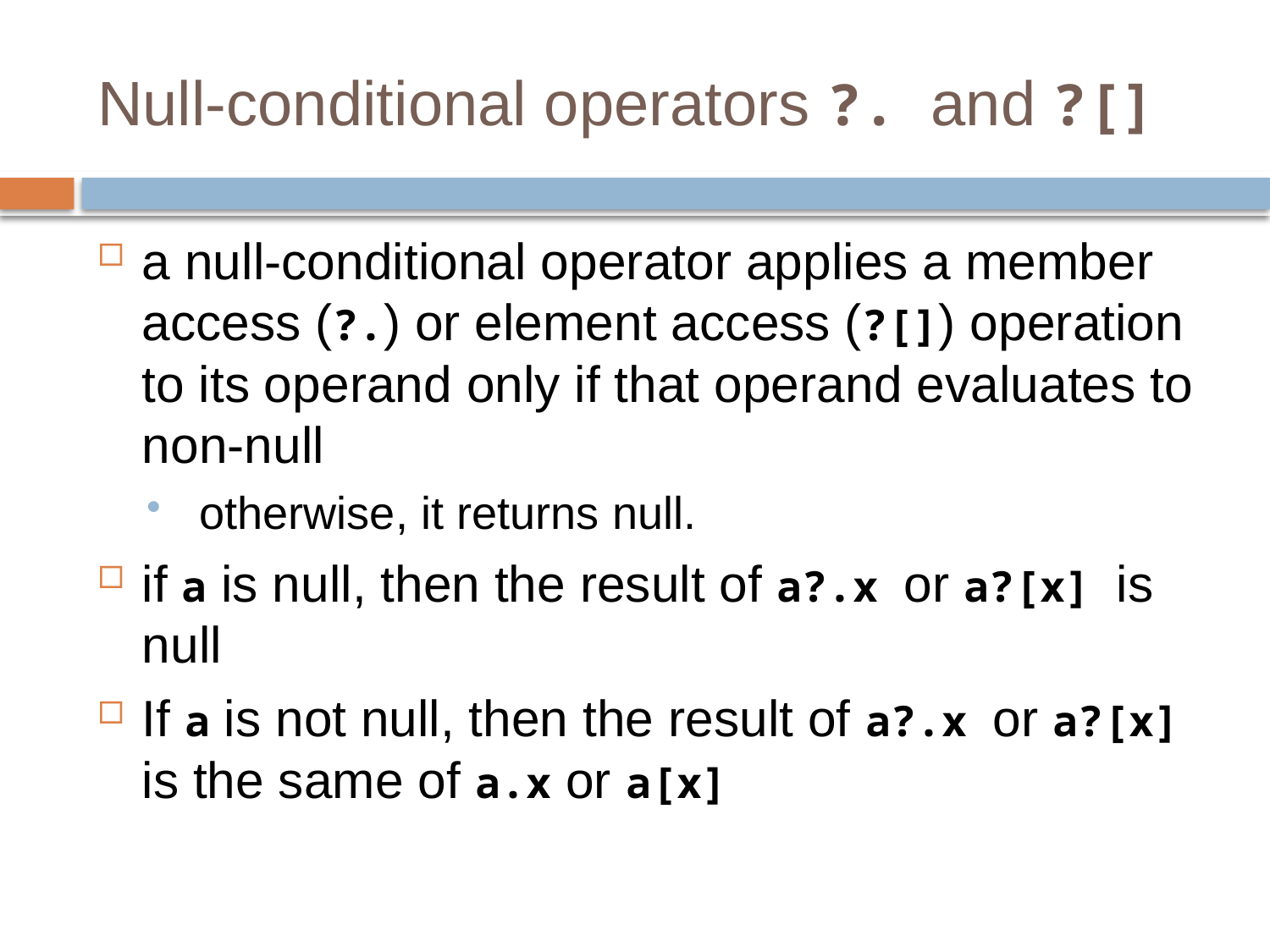

# Null-conditional operators ?. and ?[]
a null-conditional operator applies a member access (?.) or element access (?[]) operation to its operand only if that operand evaluates to non-null
 otherwise, it returns null.
if a is null, then the result of a?.x or a?[x] is null
If a is not null, then the result of a?.x or a?[x] is the same of a.x or a[x]